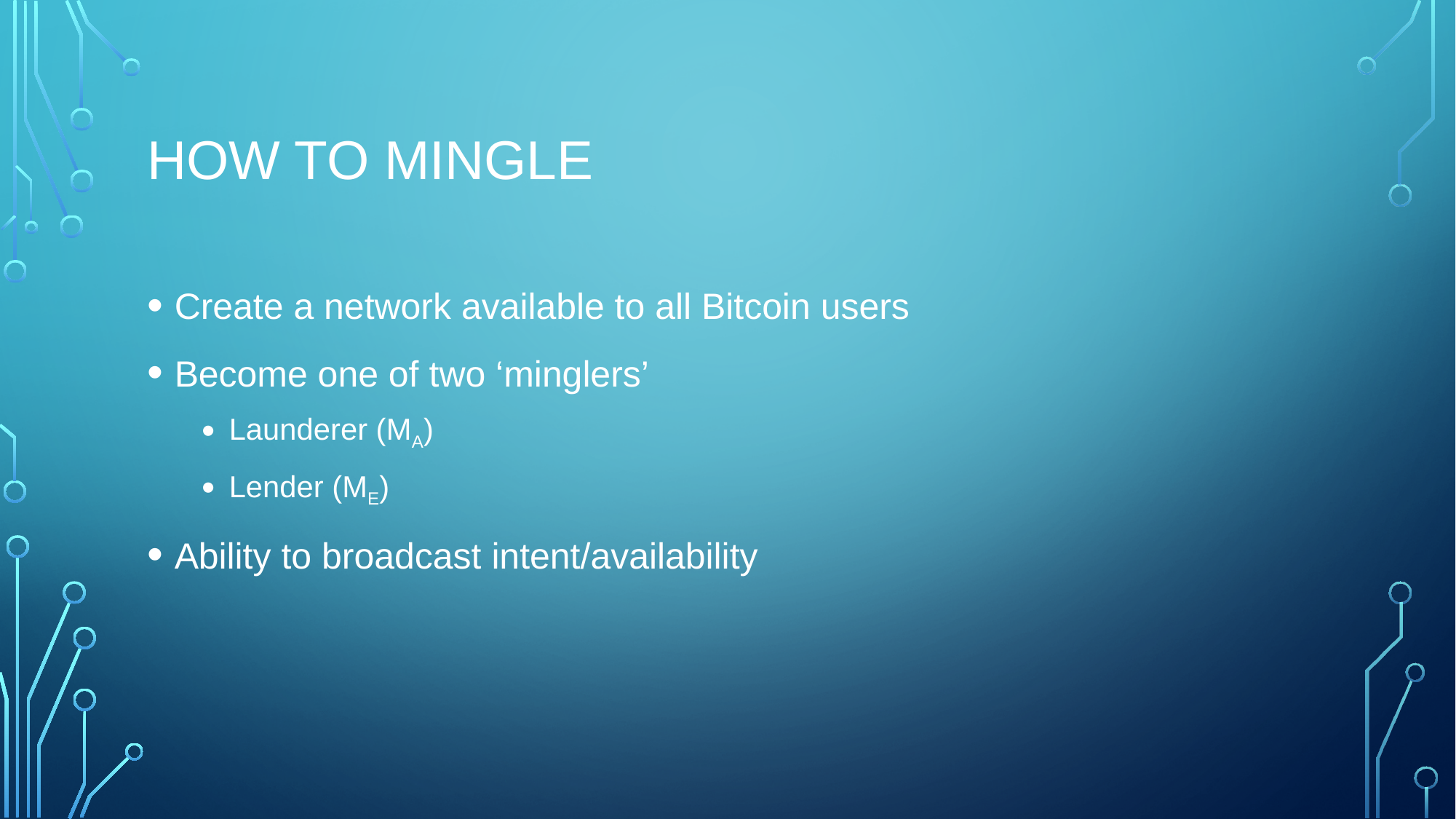

# How to mingle
Create a network available to all Bitcoin users
Become one of two ‘minglers’
Launderer (MA)
Lender (ME)
Ability to broadcast intent/availability